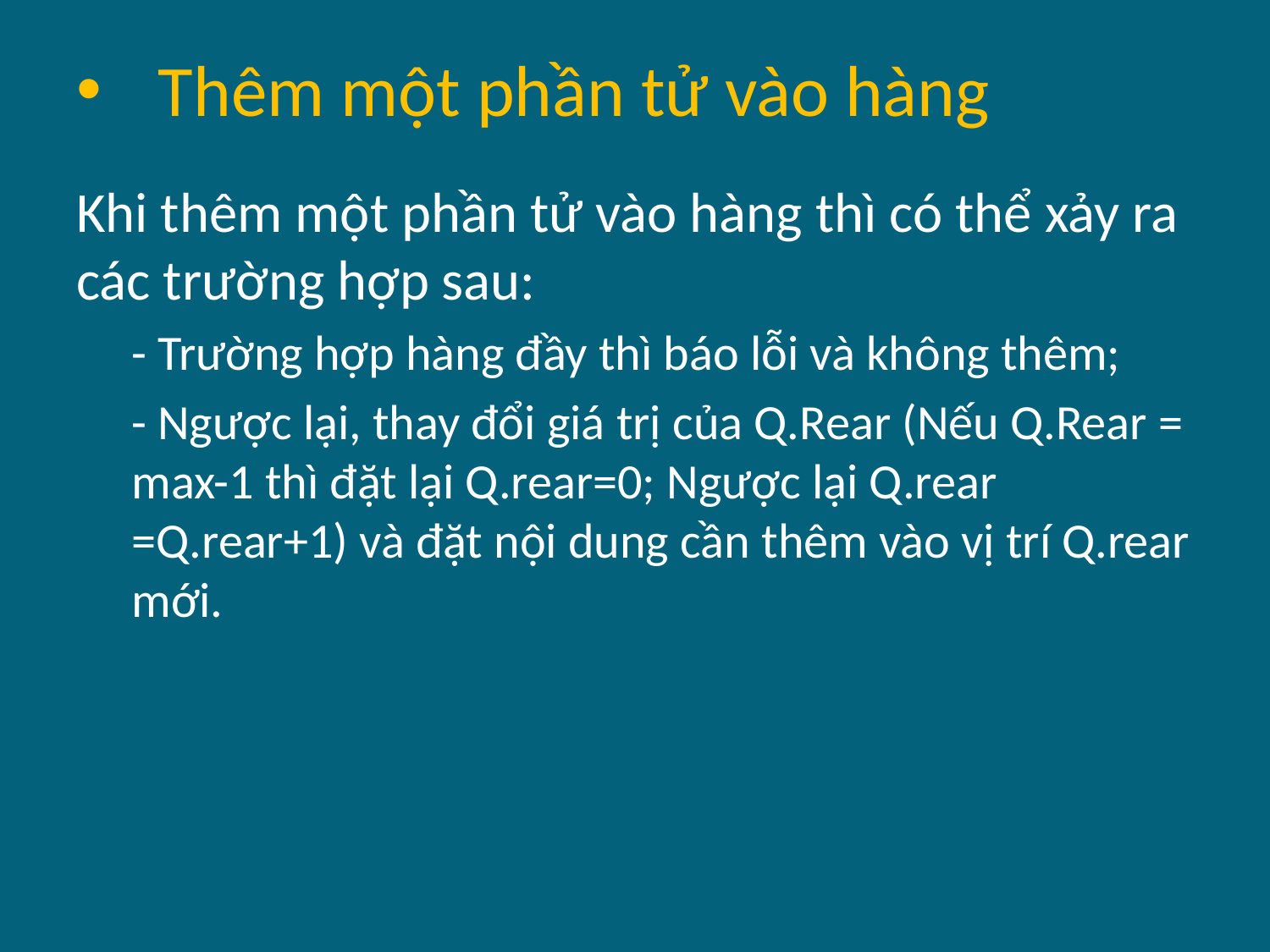

# Thêm một phần tử vào hàng
Khi thêm một phần tử vào hàng thì có thể xảy ra các trường hợp sau:
- Trường hợp hàng đầy thì báo lỗi và không thêm;
- Ngược lại, thay đổi giá trị của Q.Rear (Nếu Q.Rear = max-1 thì đặt lại Q.rear=0; Ngược lại Q.rear =Q.rear+1) và đặt nội dung cần thêm vào vị trí Q.rear mới.